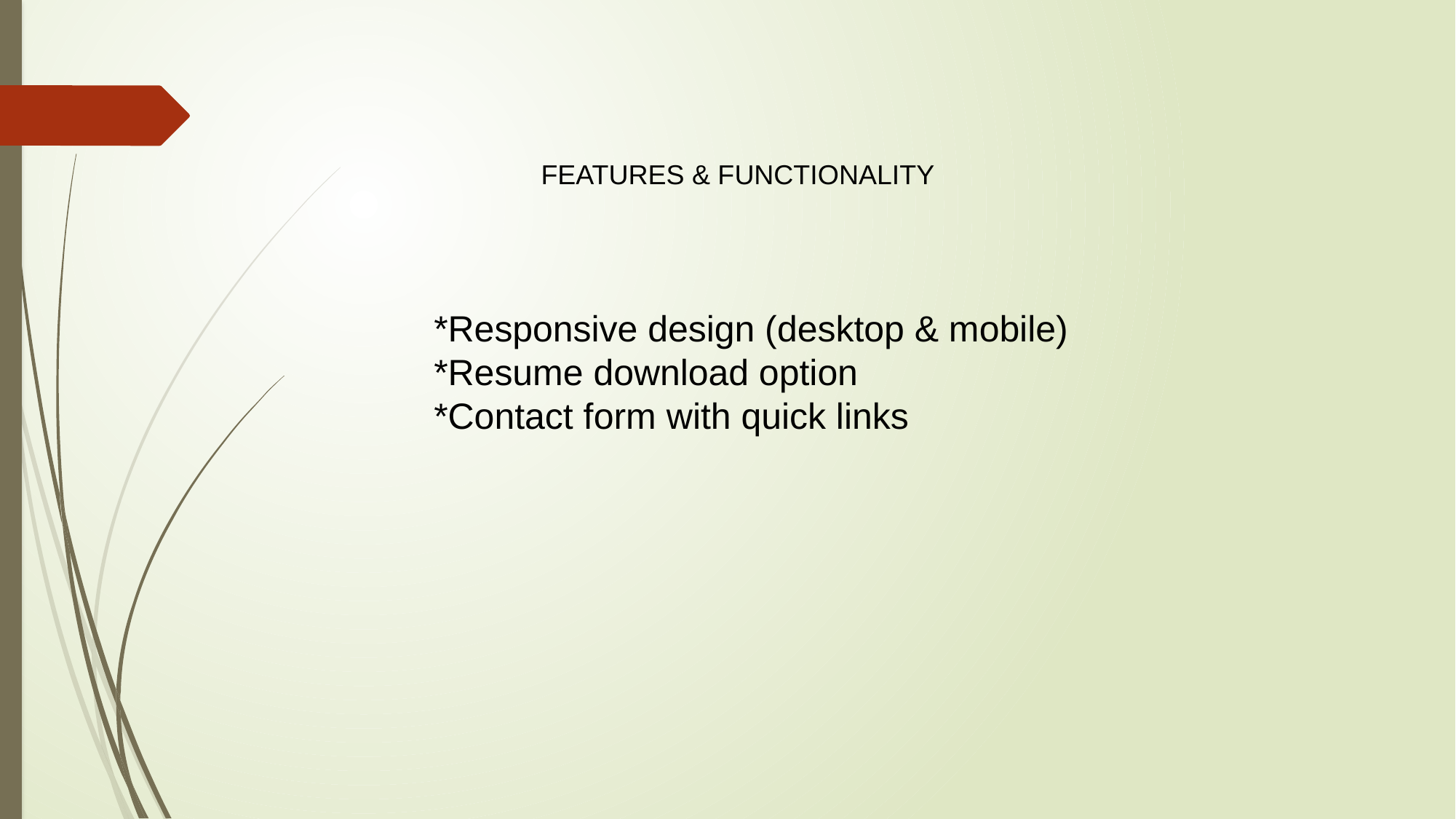

FEATURES & FUNCTIONALITY
*Responsive design (desktop & mobile)
*Resume download option
*Contact form with quick links